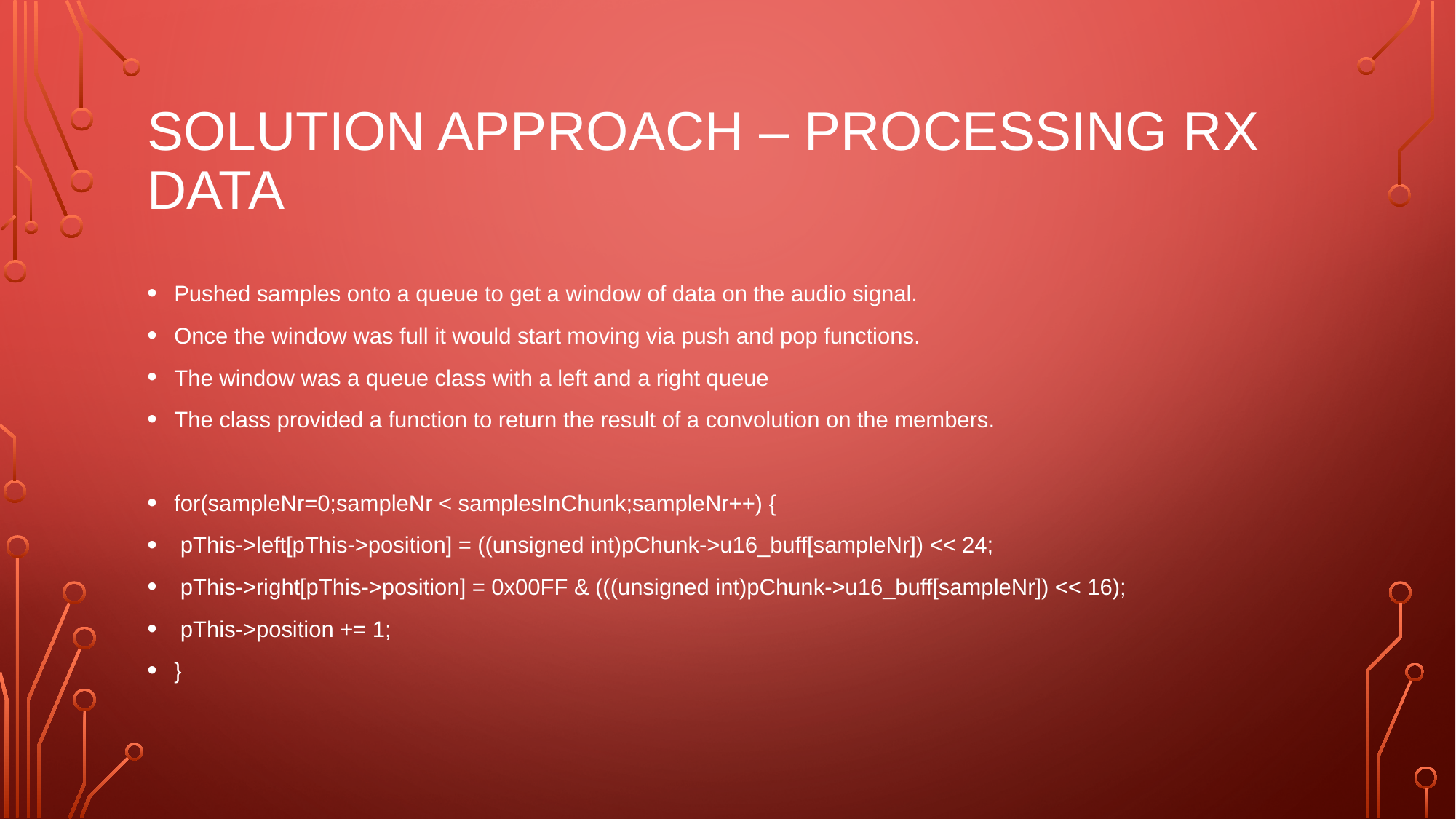

# Solution approach – ProcessinG RX DATA
Pushed samples onto a queue to get a window of data on the audio signal.
Once the window was full it would start moving via push and pop functions.
The window was a queue class with a left and a right queue
The class provided a function to return the result of a convolution on the members.

for(sampleNr=0;sampleNr < samplesInChunk;sampleNr++) {
 pThis->left[pThis->position] = ((unsigned int)pChunk->u16_buff[sampleNr]) << 24;
 pThis->right[pThis->position] = 0x00FF & (((unsigned int)pChunk->u16_buff[sampleNr]) << 16);
 pThis->position += 1;
}